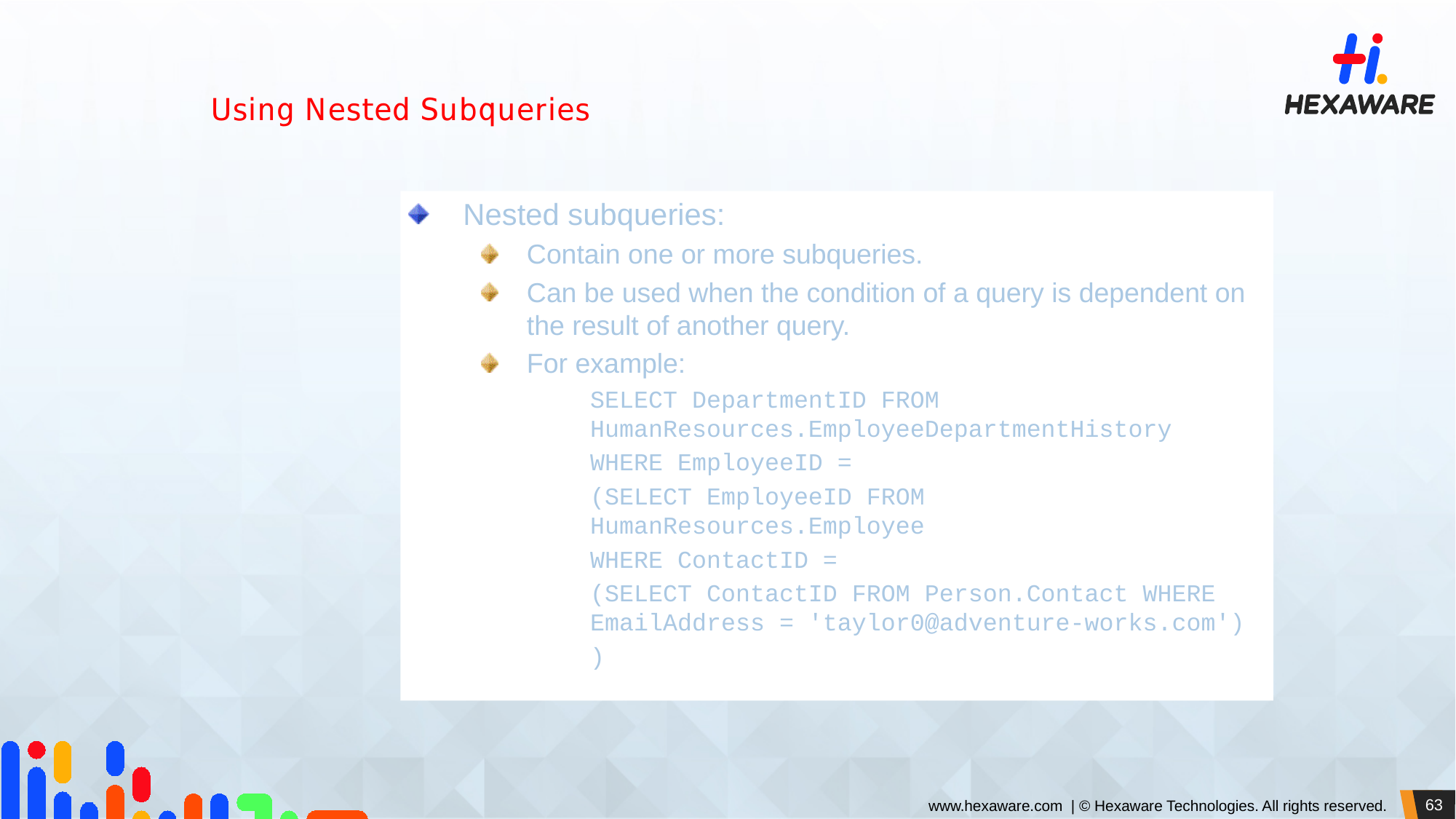

Using Nested Subqueries
Nested subqueries:
Contain one or more subqueries.
Can be used when the condition of a query is dependent on the result of another query.
For example:
	SELECT DepartmentID FROM HumanResources.EmployeeDepartmentHistory
	WHERE EmployeeID =
	(SELECT EmployeeID FROM HumanResources.Employee
	WHERE ContactID =
	(SELECT ContactID FROM Person.Contact WHERE EmailAddress = 'taylor0@adventure-works.com')
	)